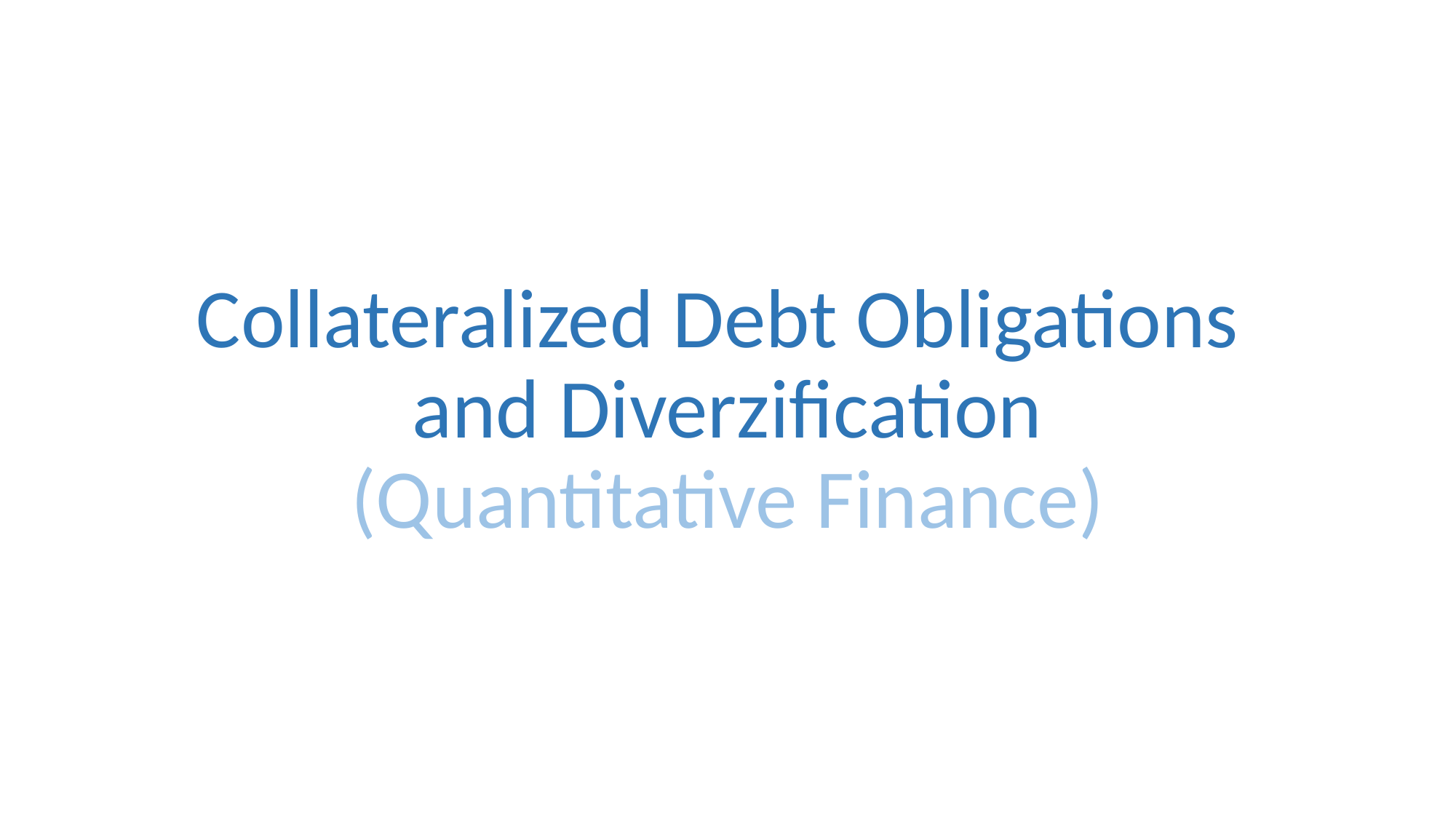

# Collateralized Debt Obligations and Diverzification (Quantitative Finance)